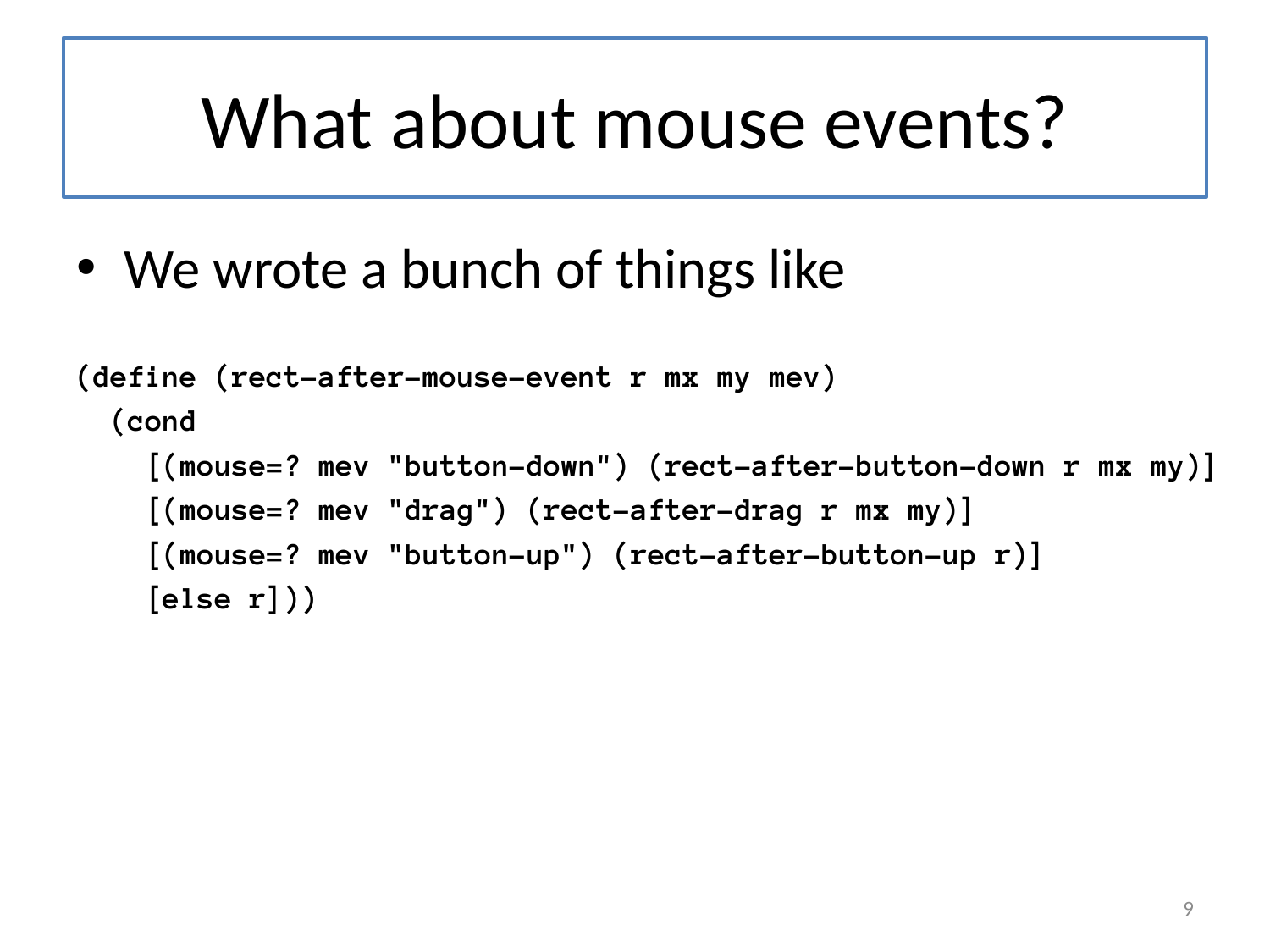

# What about mouse events?
We wrote a bunch of things like

(define (rect-after-mouse-event r mx my mev)
  (cond
    [(mouse=? mev "button-down") (rect-after-button-down r mx my)]
    [(mouse=? mev "drag") (rect-after-drag r mx my)]
    [(mouse=? mev "button-up") (rect-after-button-up r)]
    [else r]))
9